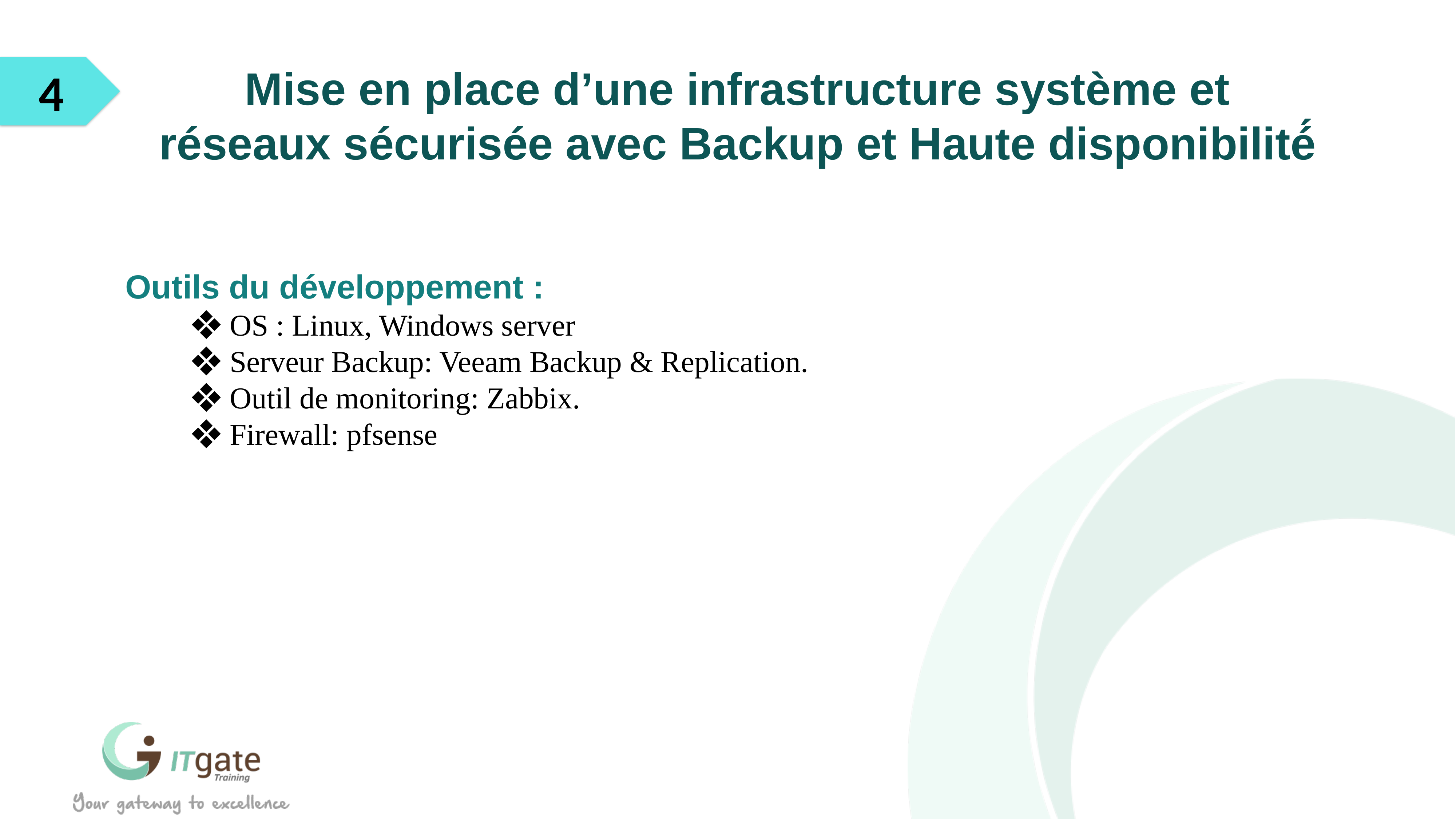

4
Mise en place d’une infrastructure système et réseaux sécurisée avec Backup et Haute disponibilité́
Outils du développement :
❖ OS : Linux, Windows server
❖ Serveur Backup: Veeam Backup & Replication.
❖ Outil de monitoring: Zabbix.
❖ Firewall: pfsense